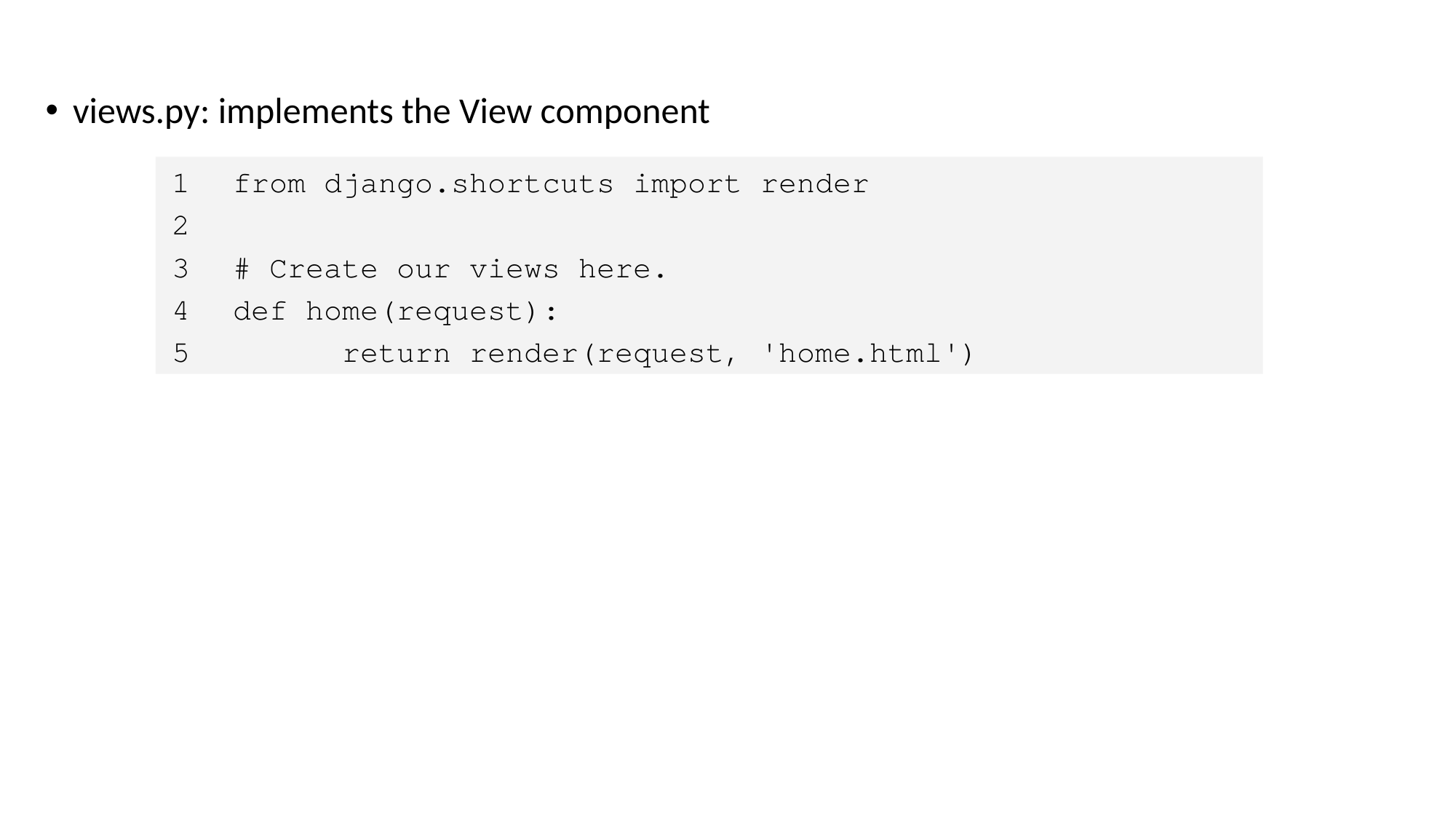

views.py: implements the View component

1
2
3
4
5
from django.shortcuts import render

# Create our views here.
def home(request):
	return render(request, 'home.html')